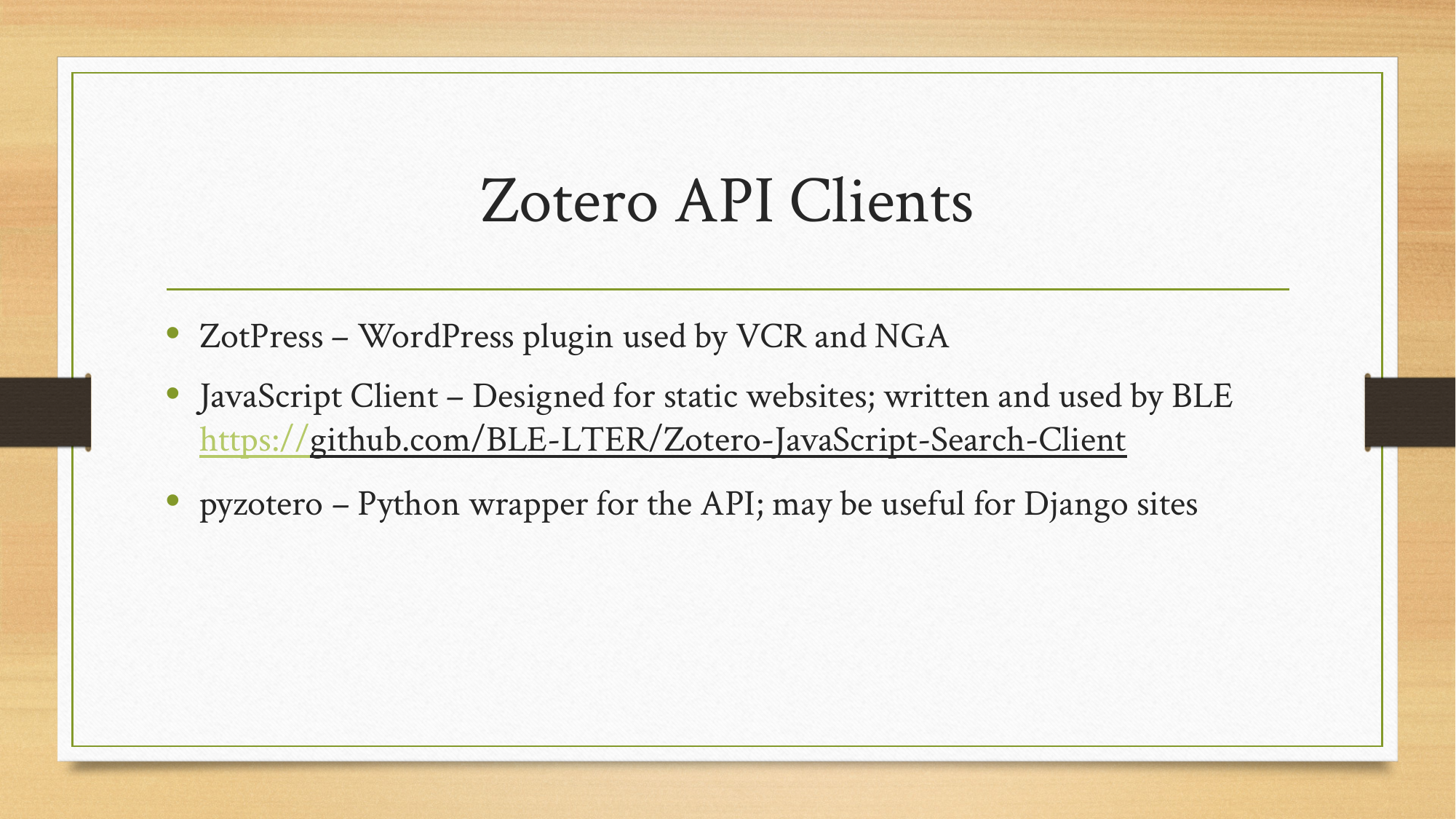

# Zotero API Clients
ZotPress – WordPress plugin used by VCR and NGA
JavaScript Client – Designed for static websites; written and used by BLE
https://github.com/BLE-LTER/Zotero-JavaScript-Search-Client
pyzotero – Python wrapper for the API; may be useful for Django sites